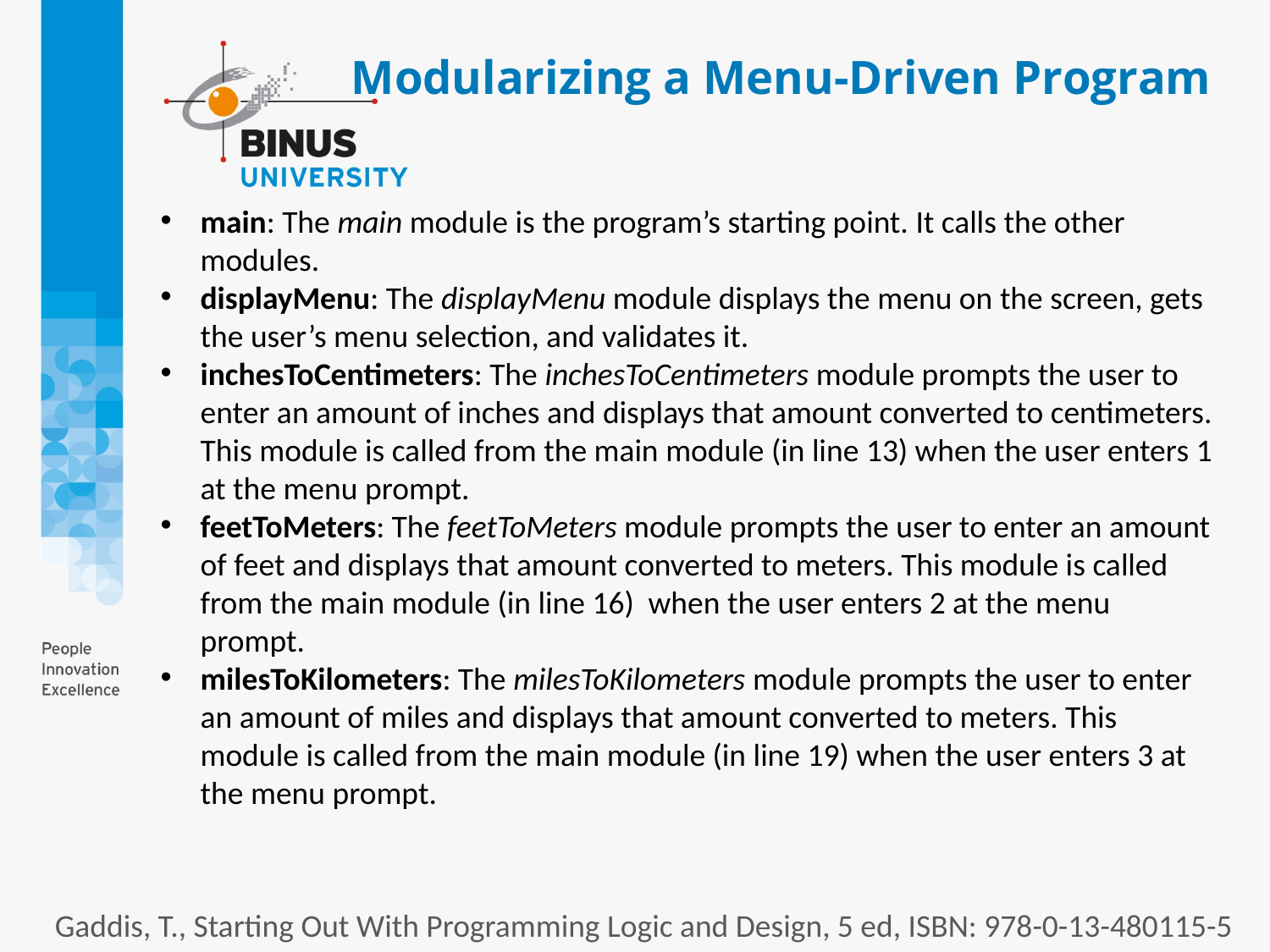

# Modularizing a Menu-Driven Program
main: The main module is the program’s starting point. It calls the other modules.
displayMenu: The displayMenu module displays the menu on the screen, gets the user’s menu selection, and validates it.
inchesToCentimeters: The inchesToCentimeters module prompts the user to enter an amount of inches and displays that amount converted to centimeters. This module is called from the main module (in line 13) when the user enters 1 at the menu prompt.
feetToMeters: The feetToMeters module prompts the user to enter an amount of feet and displays that amount converted to meters. This module is called from the main module (in line 16)  when the user enters 2 at the menu prompt.
milesToKilometers: The milesToKilometers module prompts the user to enter an amount of miles and displays that amount converted to meters. This module is called from the main module (in line 19) when the user enters 3 at the menu prompt.
Gaddis, T., Starting Out With Programming Logic and Design, 5 ed, ISBN: 978-0-13-480115-5